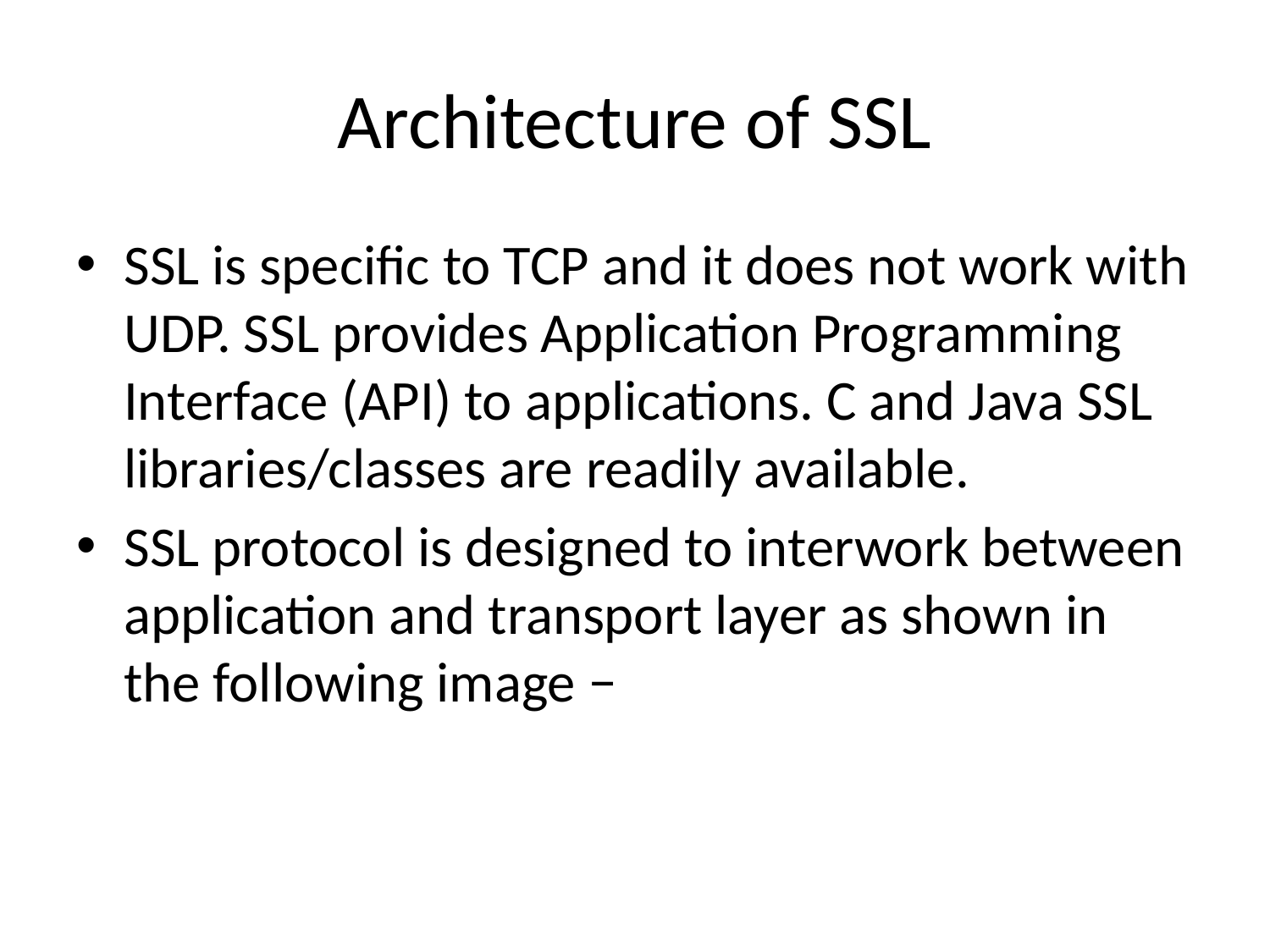

# Architecture of SSL
SSL is specific to TCP and it does not work with UDP. SSL provides Application Programming Interface (API) to applications. C and Java SSL libraries/classes are readily available.
SSL protocol is designed to interwork between application and transport layer as shown in the following image −